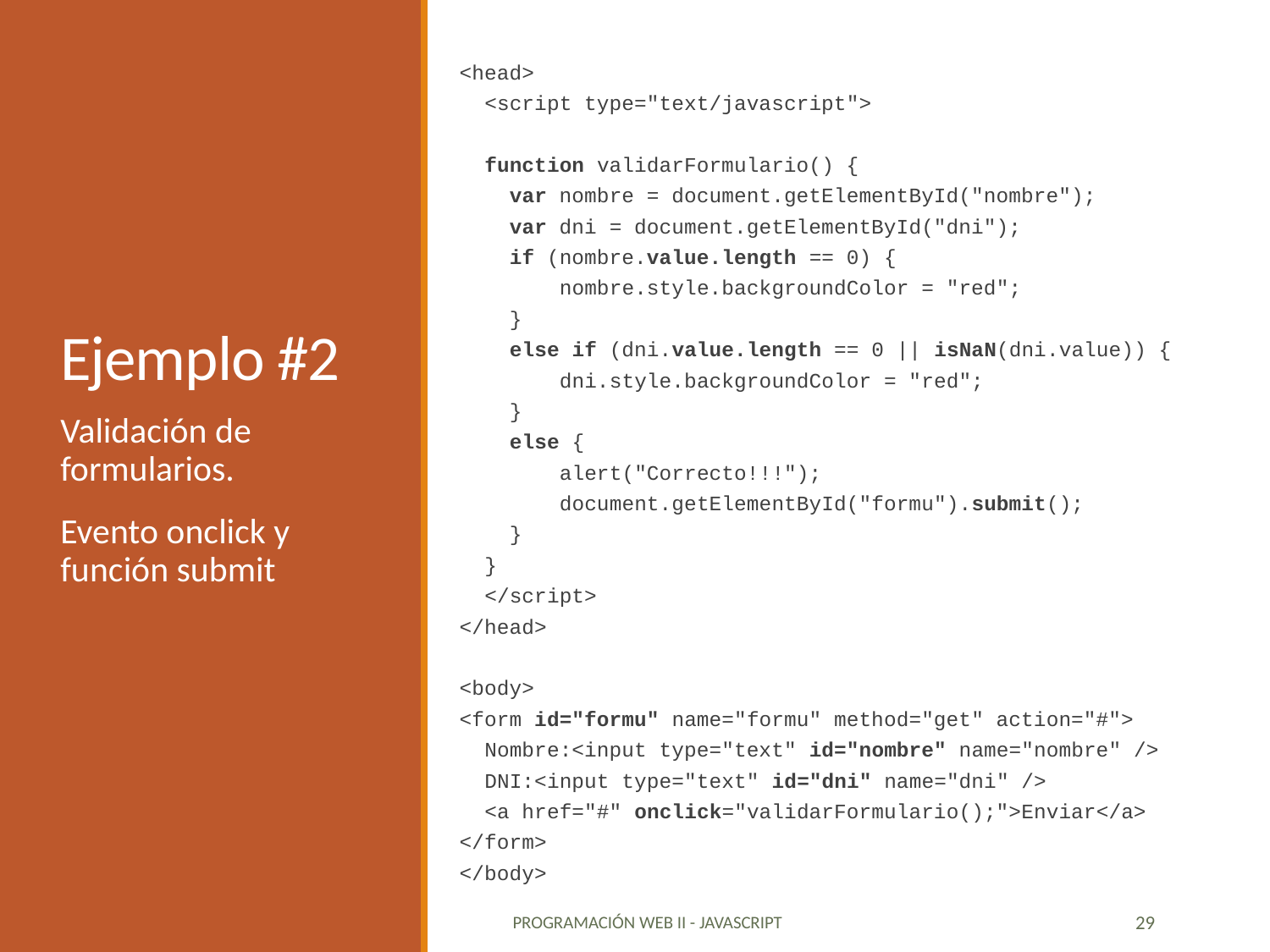

<head>
  <script type="text/javascript">

  function validarFormulario() {
    var nombre = document.getElementById("nombre");
    var dni = document.getElementById("dni");
    if (nombre.value.length == 0) {
        nombre.style.backgroundColor = "red";
    }
    else if (dni.value.length == 0 || isNaN(dni.value)) {
        dni.style.backgroundColor = "red";
    }
    else {
        alert("Correcto!!!");
        document.getElementById("formu").submit();
    }
  }
  </script>
</head>

<body>
<form id="formu" name="formu" method="get" action="#">
  Nombre:<input type="text" id="nombre" name="nombre" />
  DNI:<input type="text" id="dni" name="dni" />
  <a href="#" onclick="validarFormulario();">Enviar</a>
</form>
</body>
# Ejemplo #2
Validación de formularios.
Evento onclick y función submit
Programación Web II - JavaScript
29